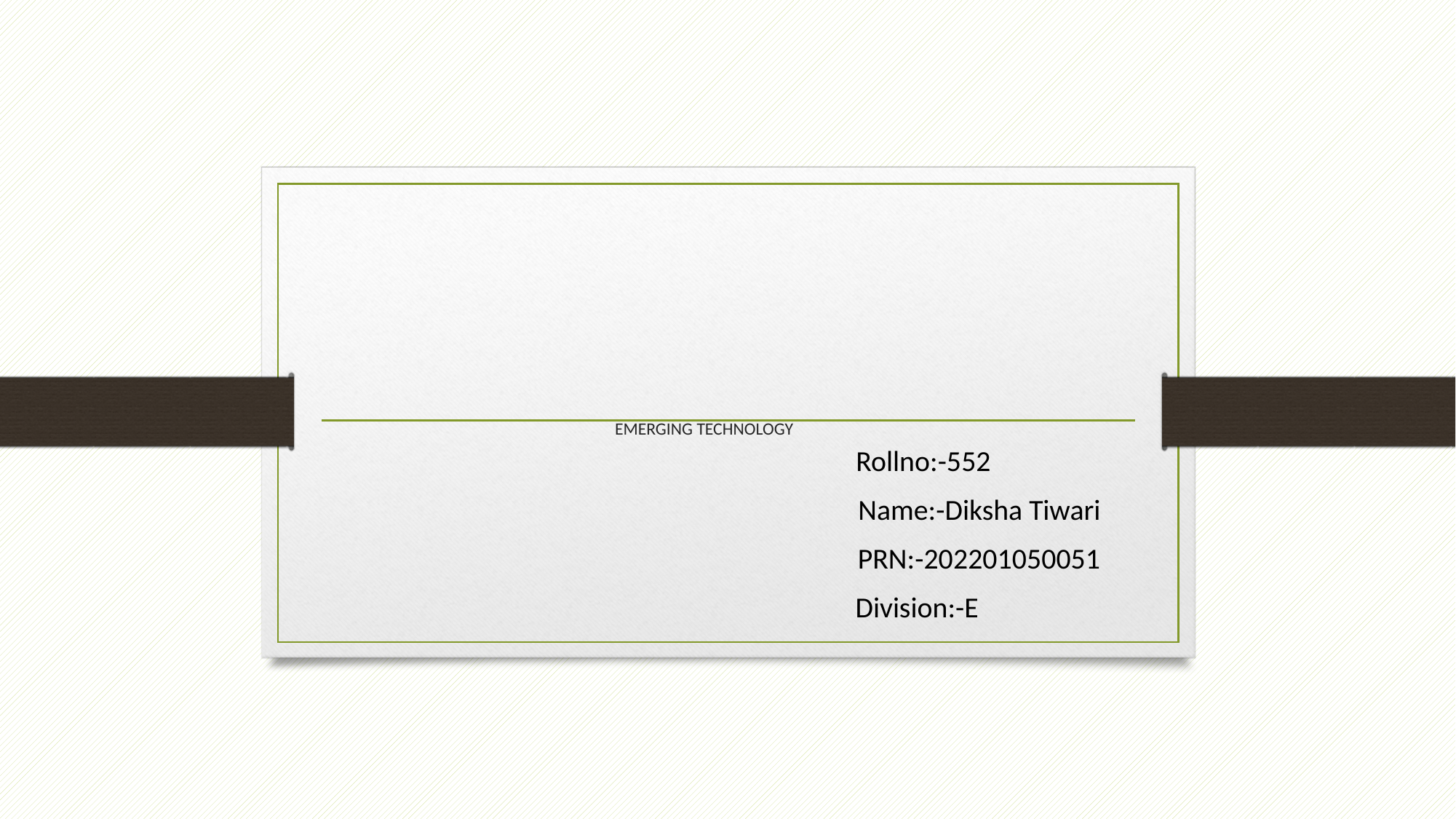

# EMERGING TECHNOLOGY
                                                           Rollno:-552
                                                                            Name:-Diksha Tiwari
                                                                            PRN:-202201050051
                                                         Division:-E